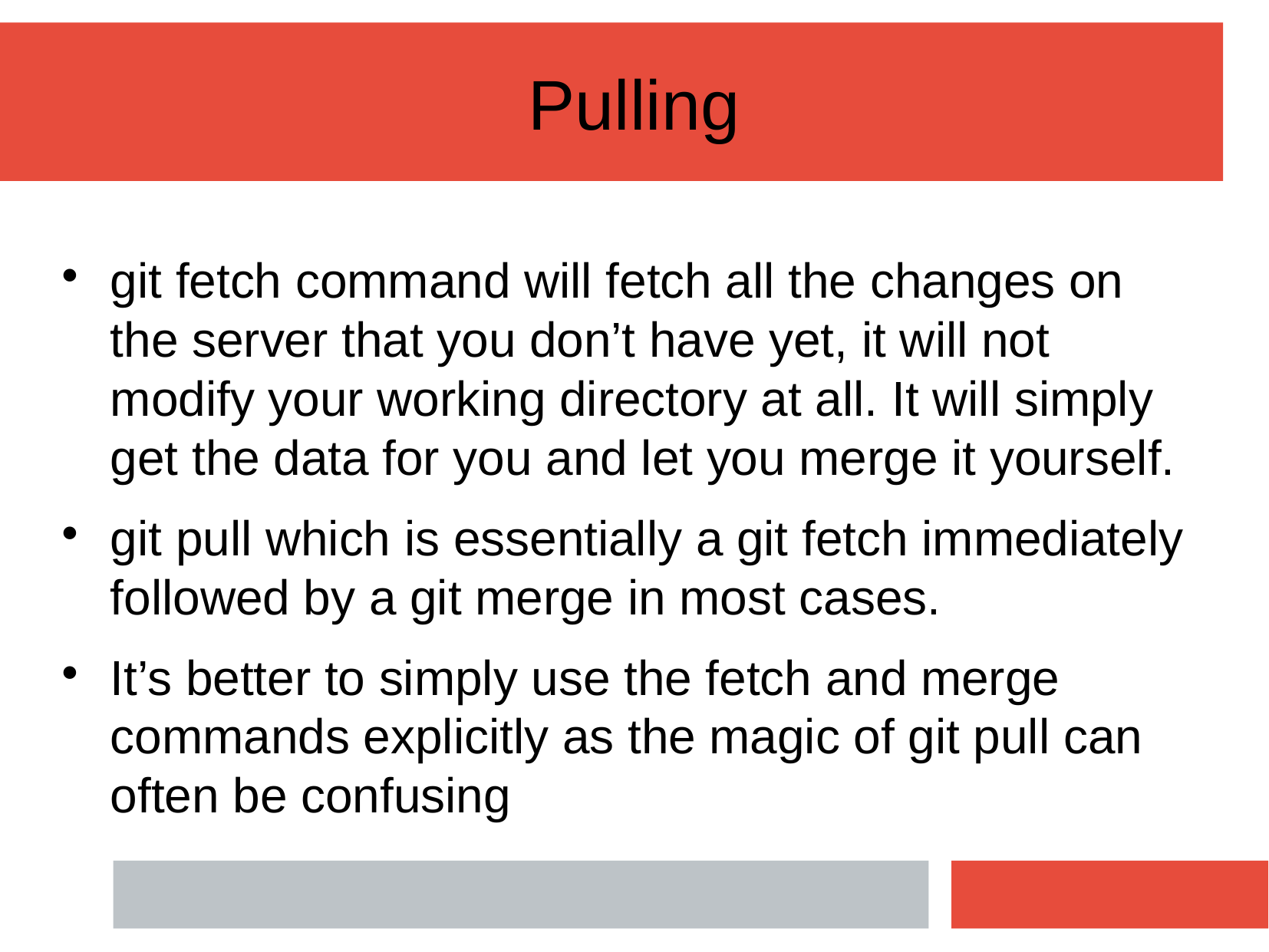

Pulling
git fetch command will fetch all the changes on the server that you don’t have yet, it will not modify your working directory at all. It will simply get the data for you and let you merge it yourself.
git pull which is essentially a git fetch immediately followed by a git merge in most cases.
It’s better to simply use the fetch and merge commands explicitly as the magic of git pull can often be confusing